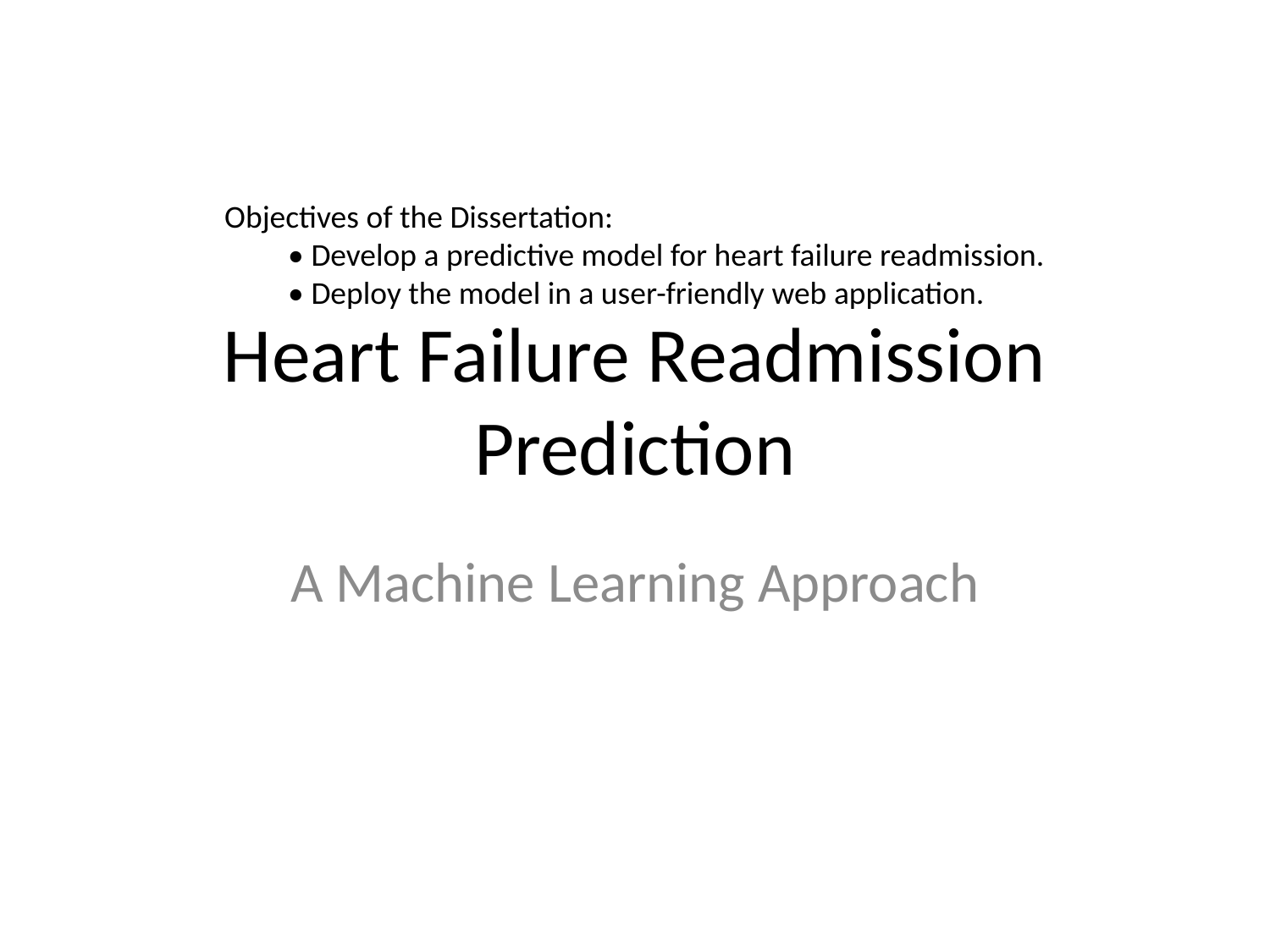

Objectives of the Dissertation:
• Develop a predictive model for heart failure readmission.
• Deploy the model in a user-friendly web application.
# Heart Failure Readmission Prediction
A Machine Learning Approach